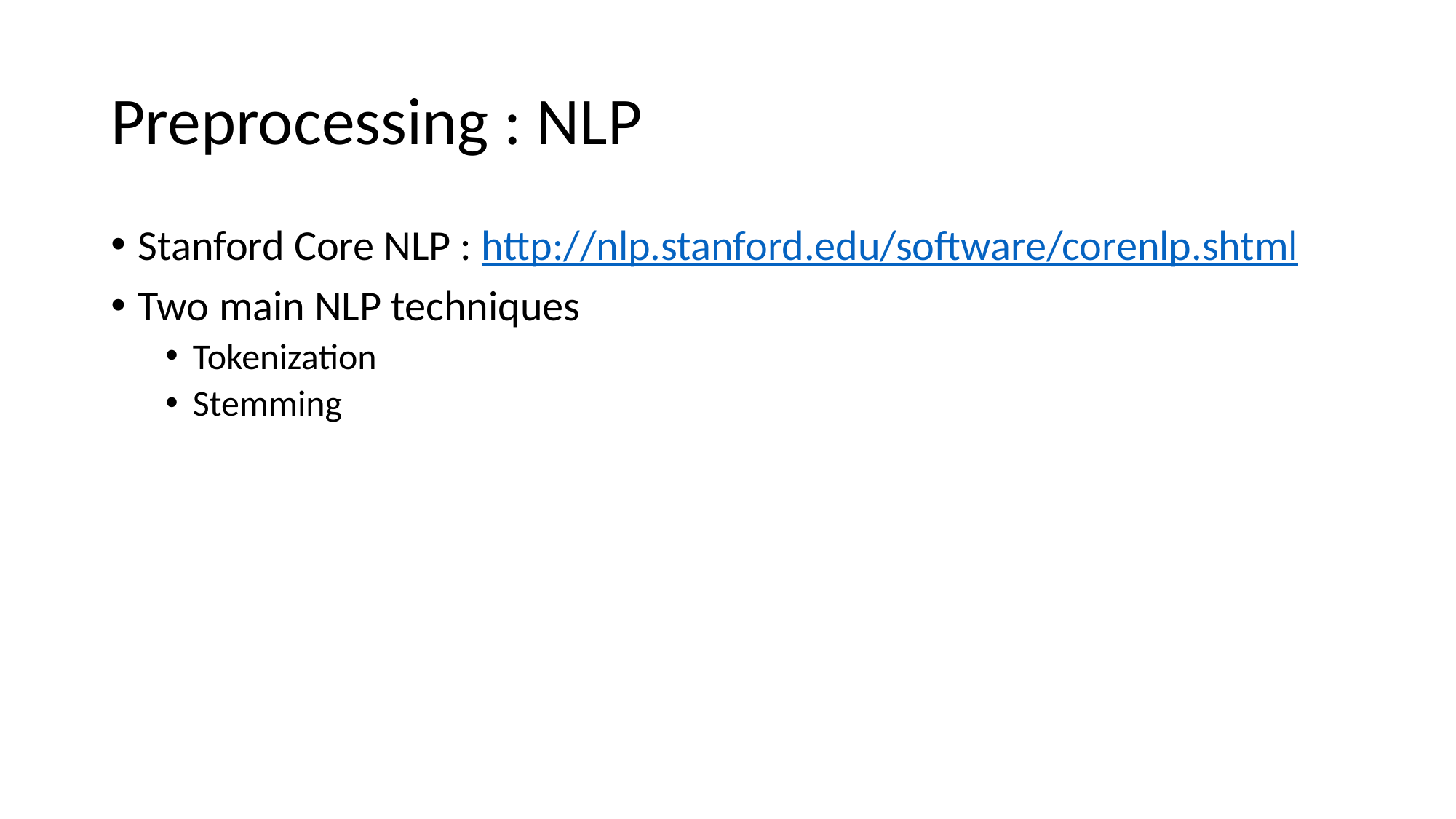

# Preprocessing : NLP
Stanford Core NLP : http://nlp.stanford.edu/software/corenlp.shtml
Two main NLP techniques
Tokenization
Stemming